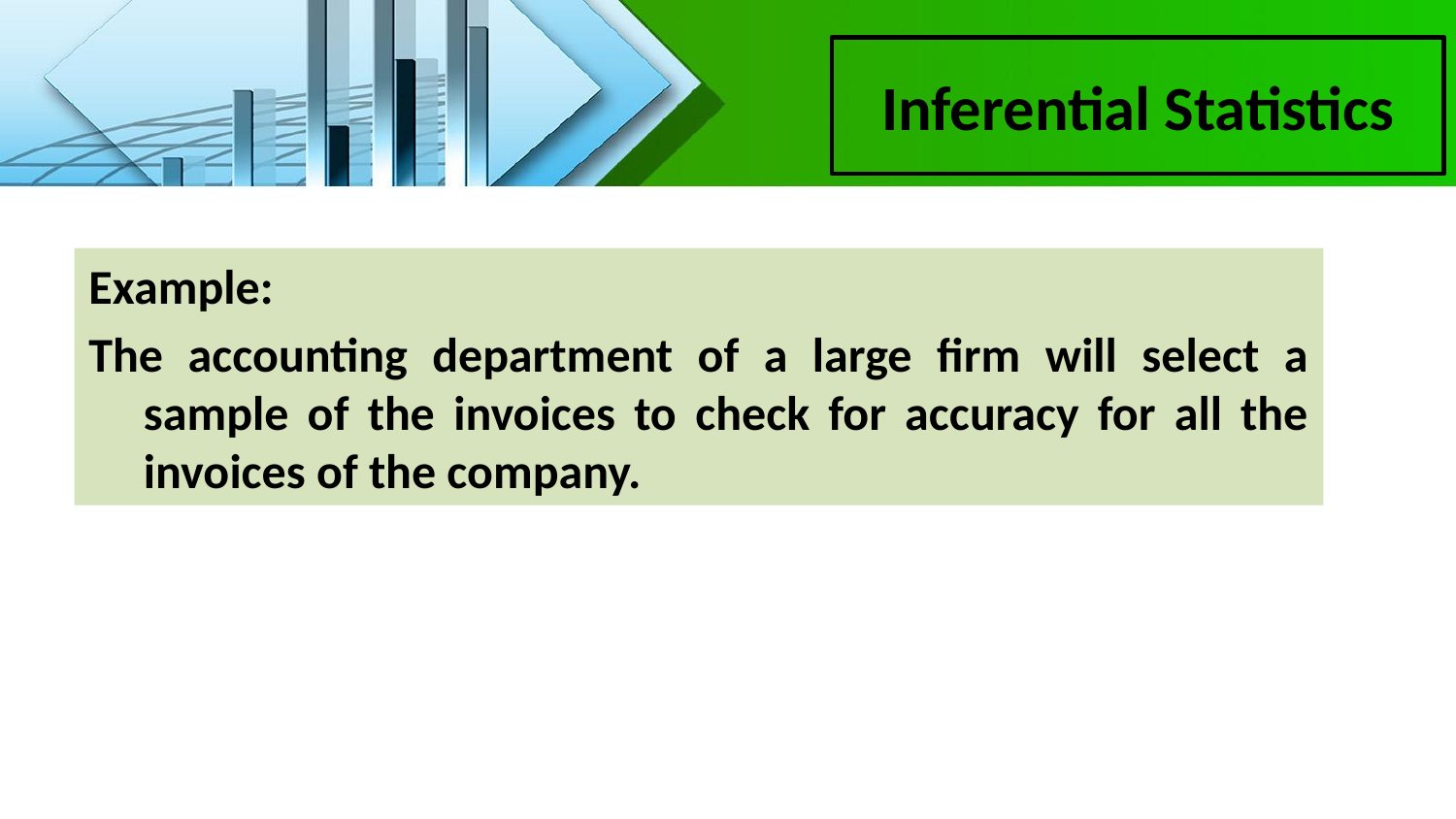

Inferential Statistics
Example:
The accounting department of a large firm will select a sample of the invoices to check for accuracy for all the invoices of the company.